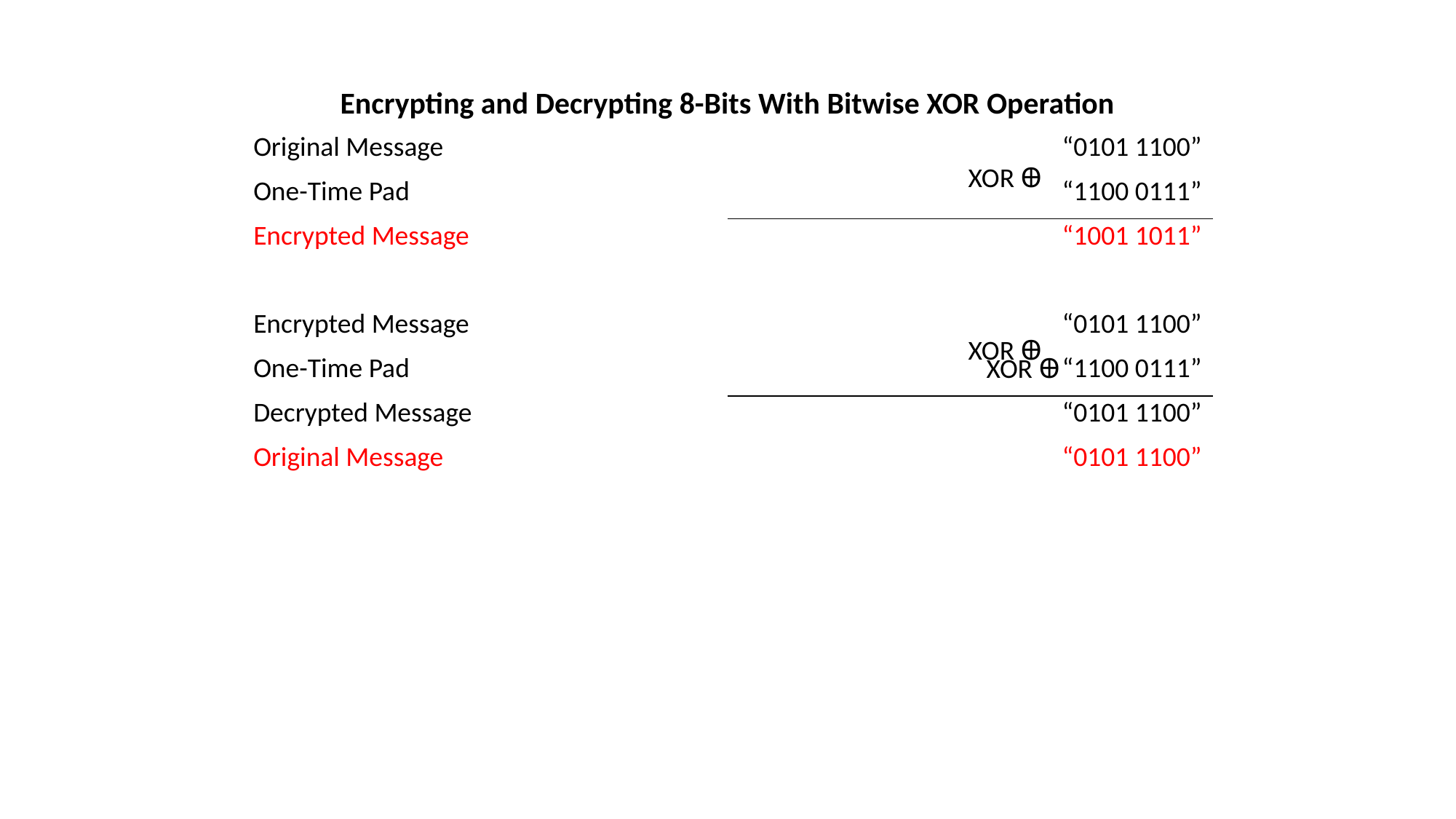

| Encrypting and Decrypting 8-Bits With Bitwise XOR Operation |  |
| --- | --- |
| Original Message | “0101 1100” |
| One-Time Pad | “1100 0111” |
| Encrypted Message | “1001 1011” |
|  |  |
| Encrypted Message | “0101 1100” |
| One-Time Pad | “1100 0111” |
| Decrypted Message | “0101 1100” |
| Original Message | “0101 1100” |
XOR Ꚛ
XOR Ꚛ
XOR Ꚛ